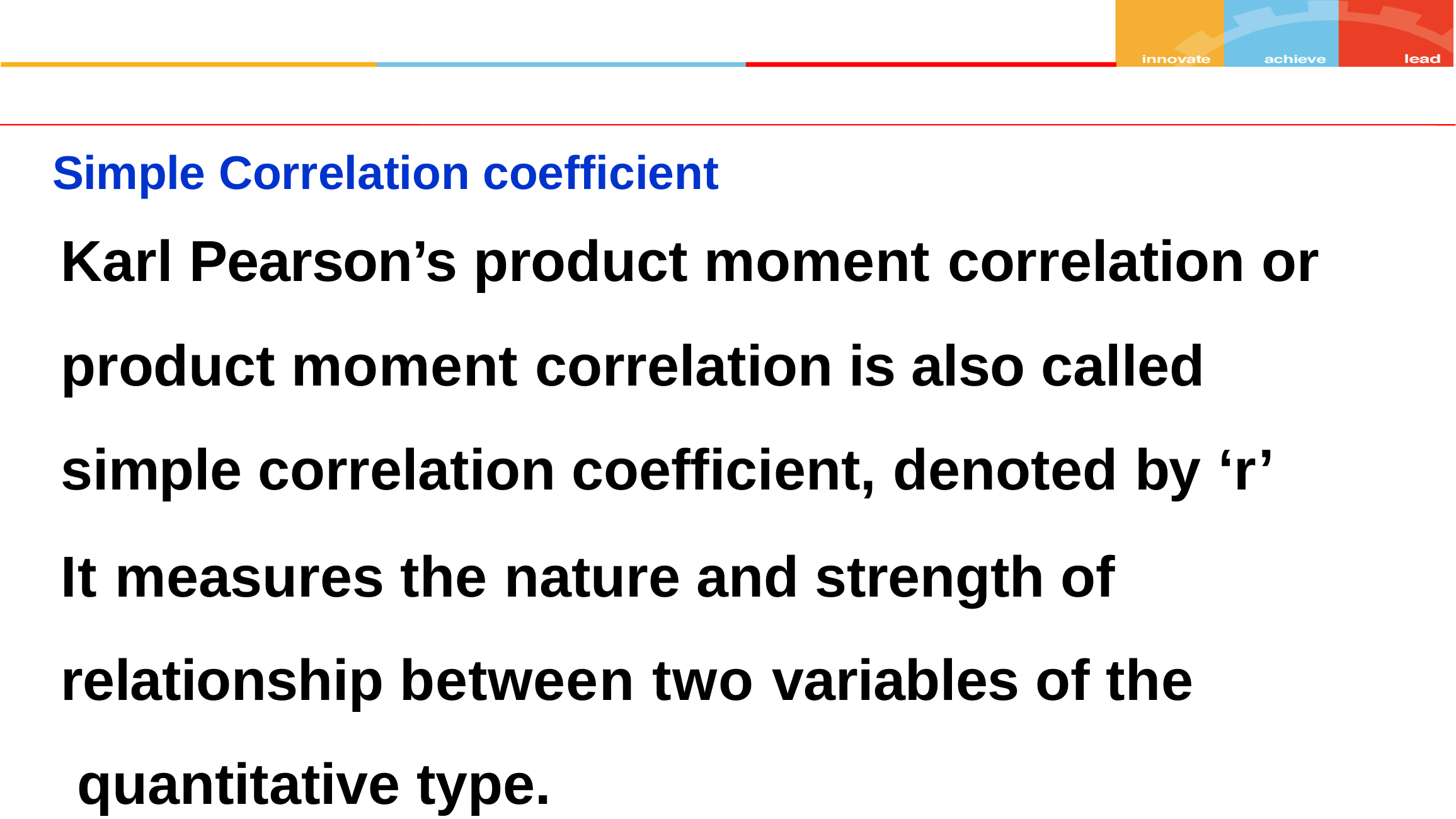

Simple Correlation coefficient
Karl Pearson’s product moment correlation or
product moment correlation is also called  simple correlation coefficient, denoted by ‘r’
It measures the nature and strength of  relationship between two variables of the  quantitative type.